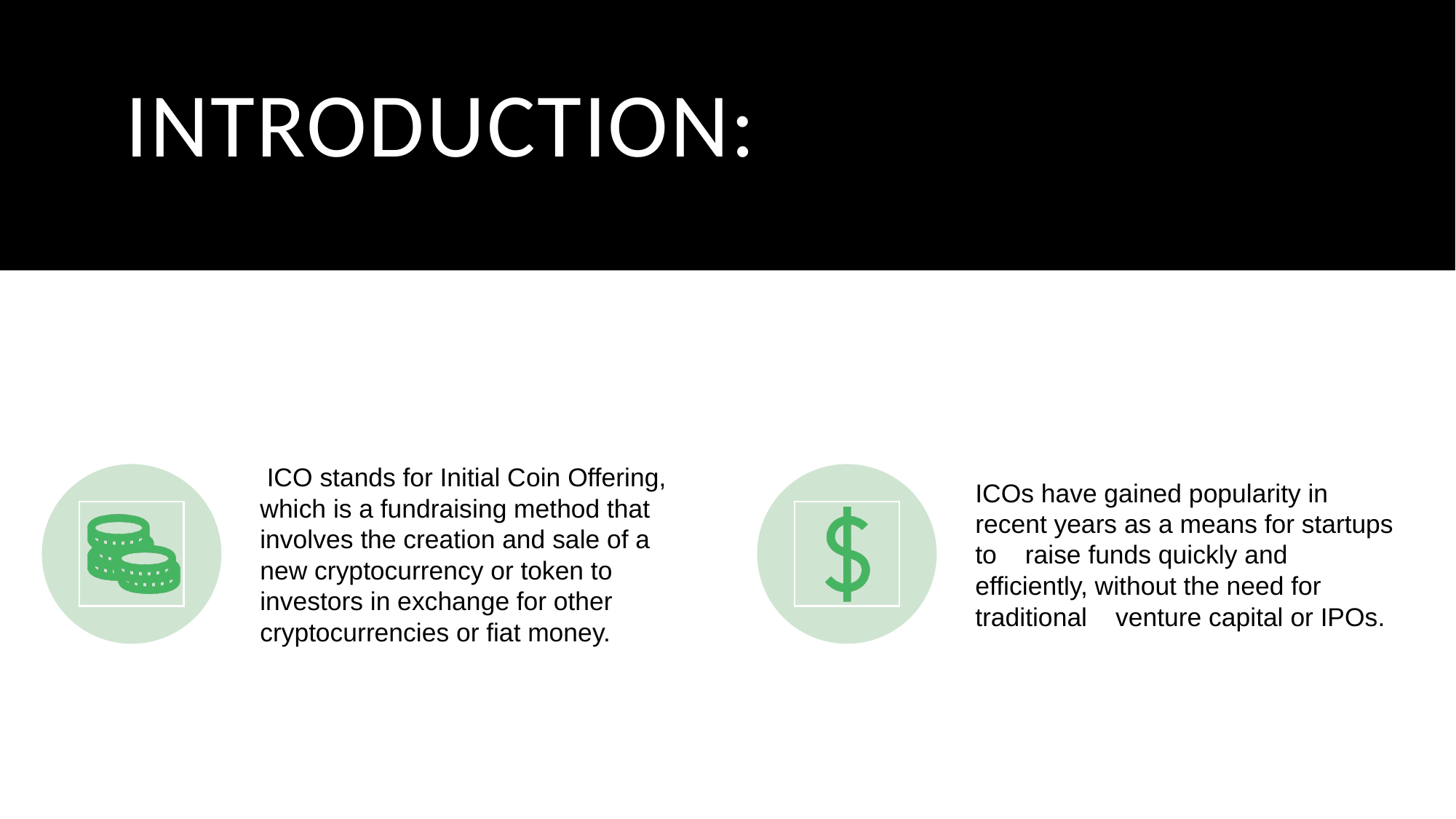

# Introduction:
 ICO stands for Initial Coin Offering, which is a fundraising method that involves the creation and sale of a new cryptocurrency or token to investors in exchange for other cryptocurrencies or fiat money.
ICOs have gained popularity in recent years as a means for startups to    raise funds quickly and efficiently, without the need for traditional    venture capital or IPOs.